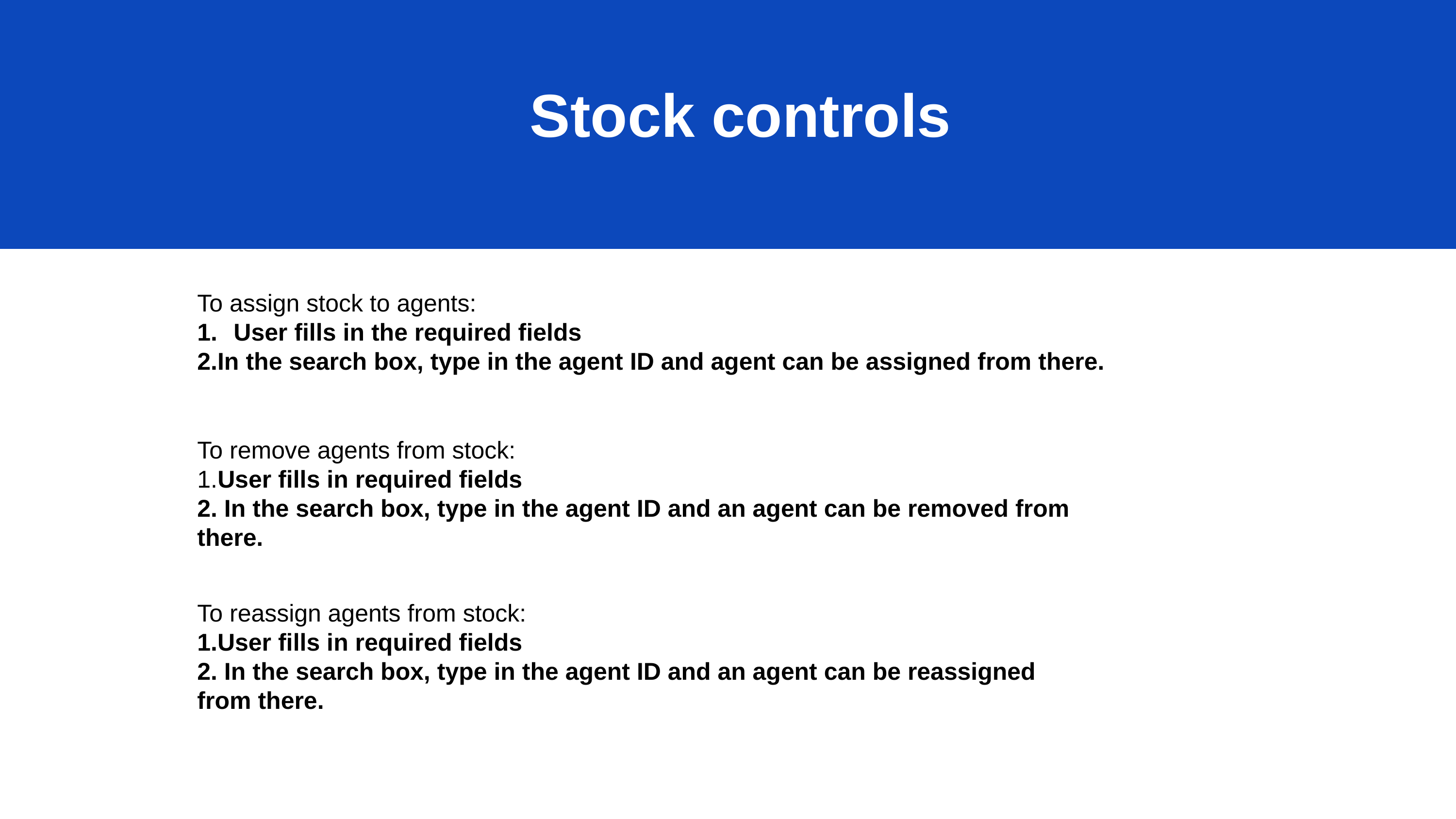

Stock controls
To assign stock to agents:
User fills in the required fields
2.In the search box, type in the agent ID and agent can be assigned from there.

To remove agents from stock:
1.User fills in required fields
2. In the search box, type in the agent ID and an agent can be removed from there.

To reassign agents from stock:
1.User fills in required fields
2. In the search box, type in the agent ID and an agent can be reassigned from there.